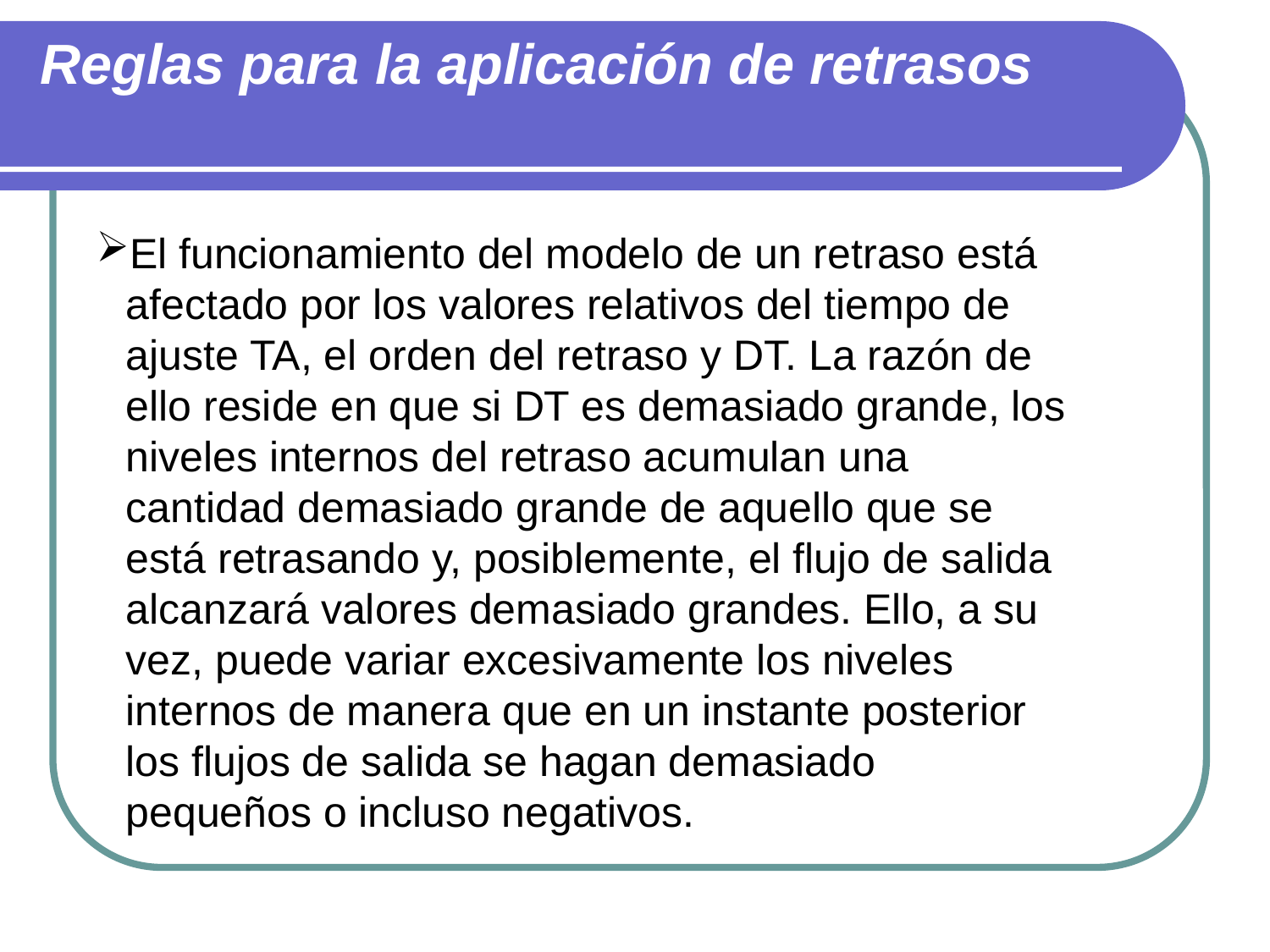

# Reglas para la aplicación de retrasos
El funcionamiento del modelo de un retraso está afectado por los valores relativos del tiempo de ajuste TA, el orden del retraso y DT. La razón de ello reside en que si DT es demasiado grande, los niveles internos del retraso acumulan una cantidad demasiado grande de aquello que se está retrasando y, posiblemente, el flujo de salida alcanzará valores demasiado grandes. Ello, a su vez, puede variar excesivamente los niveles internos de manera que en un instante posterior los flujos de salida se hagan demasiado pequeños o incluso negativos.